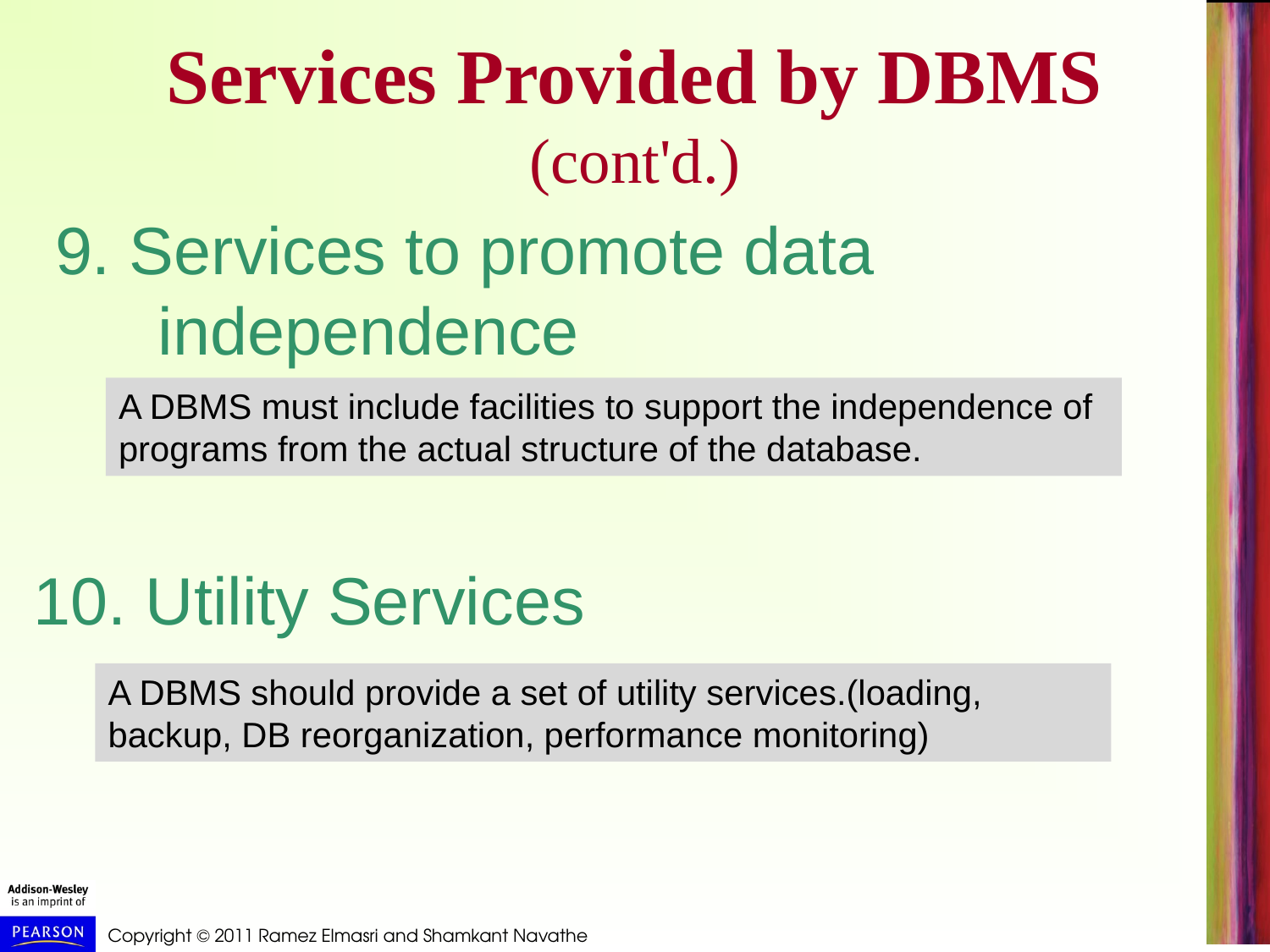

# Services Provided by DBMS (cont'd.)
9. Services to promote data independence
A DBMS must include facilities to support the independence of programs from the actual structure of the database.
10. Utility Services
A DBMS should provide a set of utility services.(loading, backup, DB reorganization, performance monitoring)